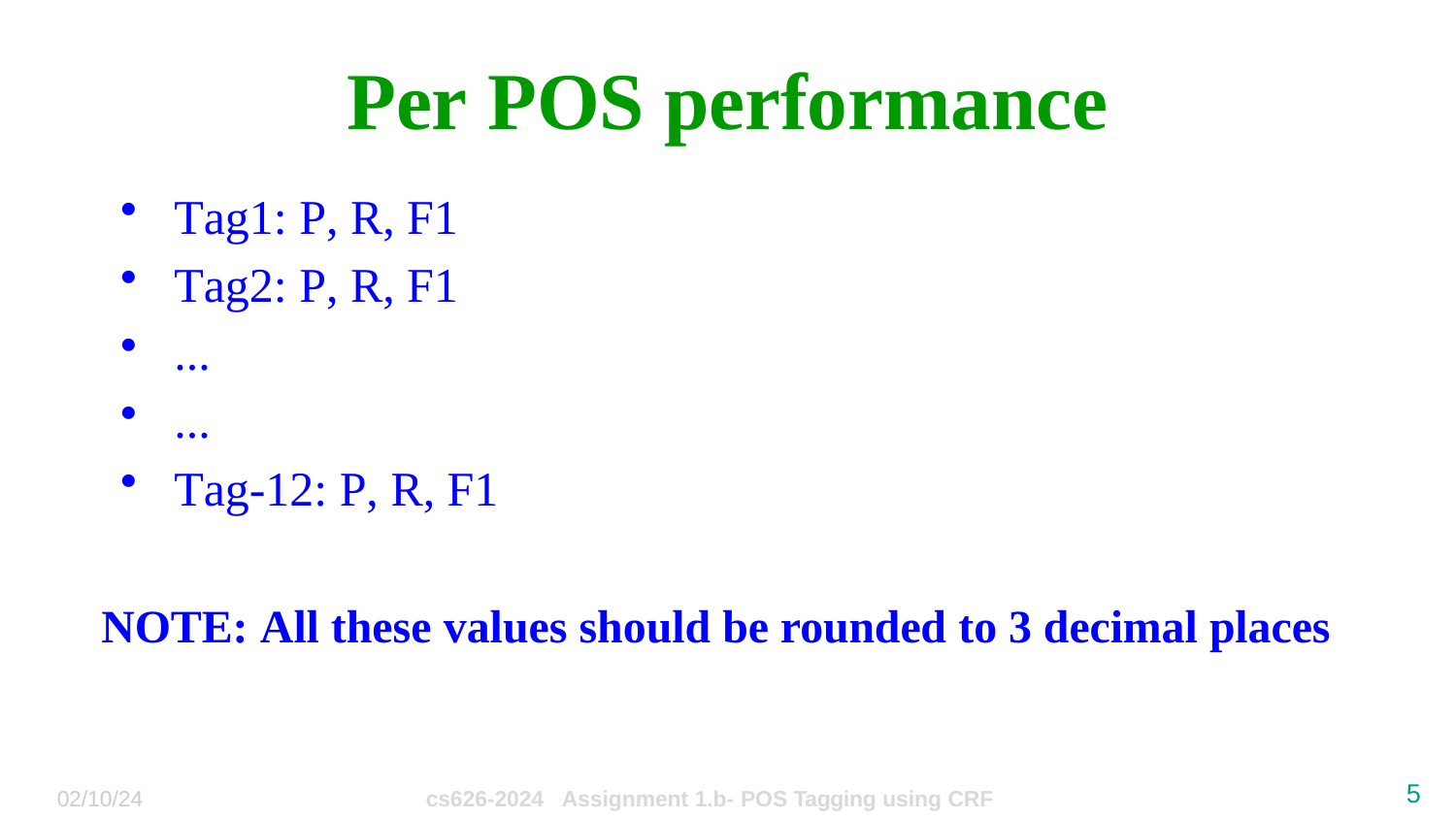

# Per POS performance
Tag1: P, R, F1
Tag2: P, R, F1
...
...
Tag-12: P, R, F1

NOTE: All these values should be rounded to 3 decimal places
5
02/10/24
cs626-2024 Assignment 1.b- POS Tagging using CRF